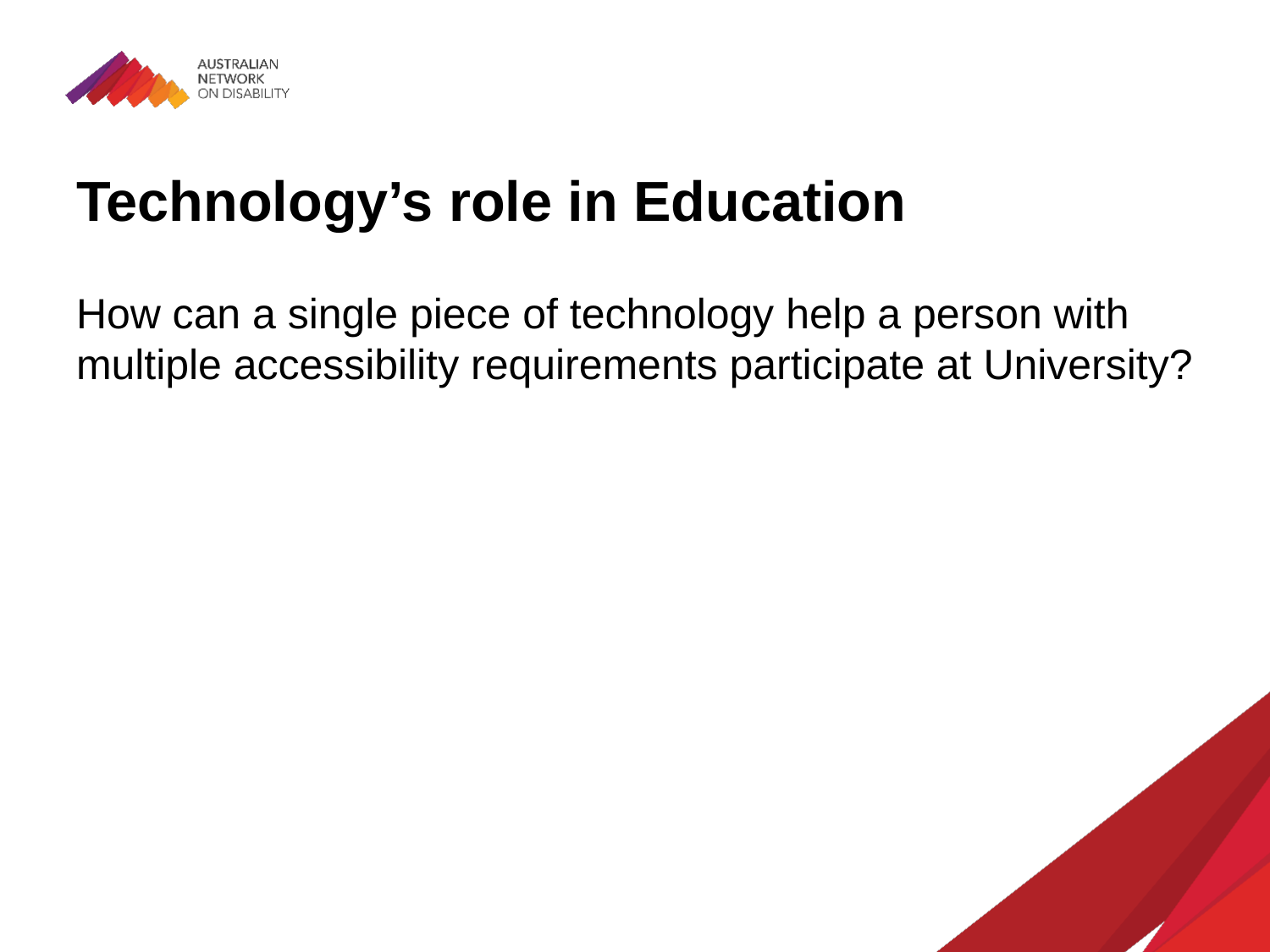

# Technology’s role in Education
How can a single piece of technology help a person with multiple accessibility requirements participate at University?